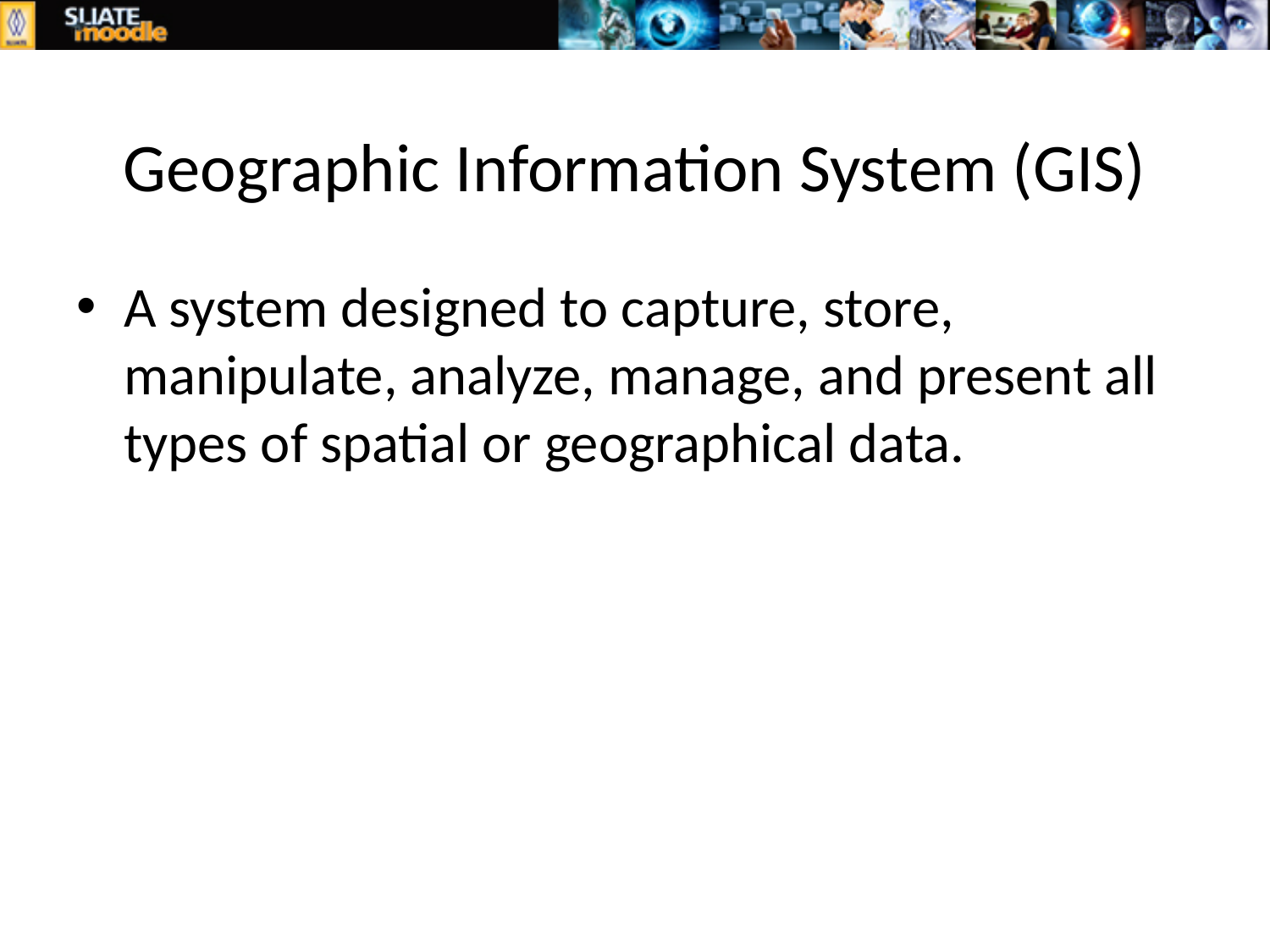

# Geographic Information System (GIS)
A system designed to capture, store, manipulate, analyze, manage, and present all types of spatial or geographical data.